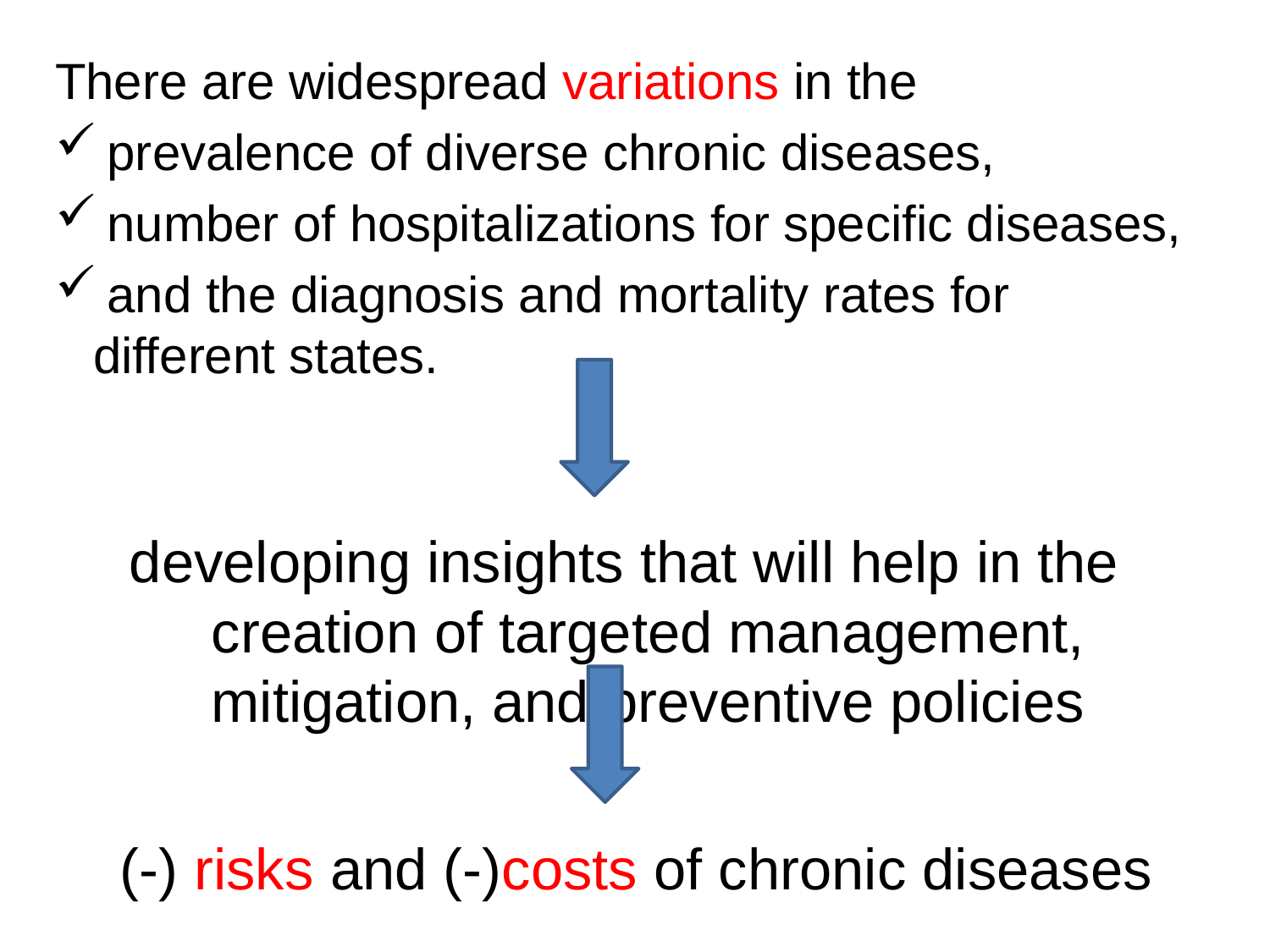

There are widespread variations in the
 prevalence of diverse chronic diseases,
 number of hospitalizations for specific diseases,
 and the diagnosis and mortality rates for different states.

developing insights that will help in the creation of targeted management, mitigation, and preventive policies

(-) risks and (-)costs of chronic diseases